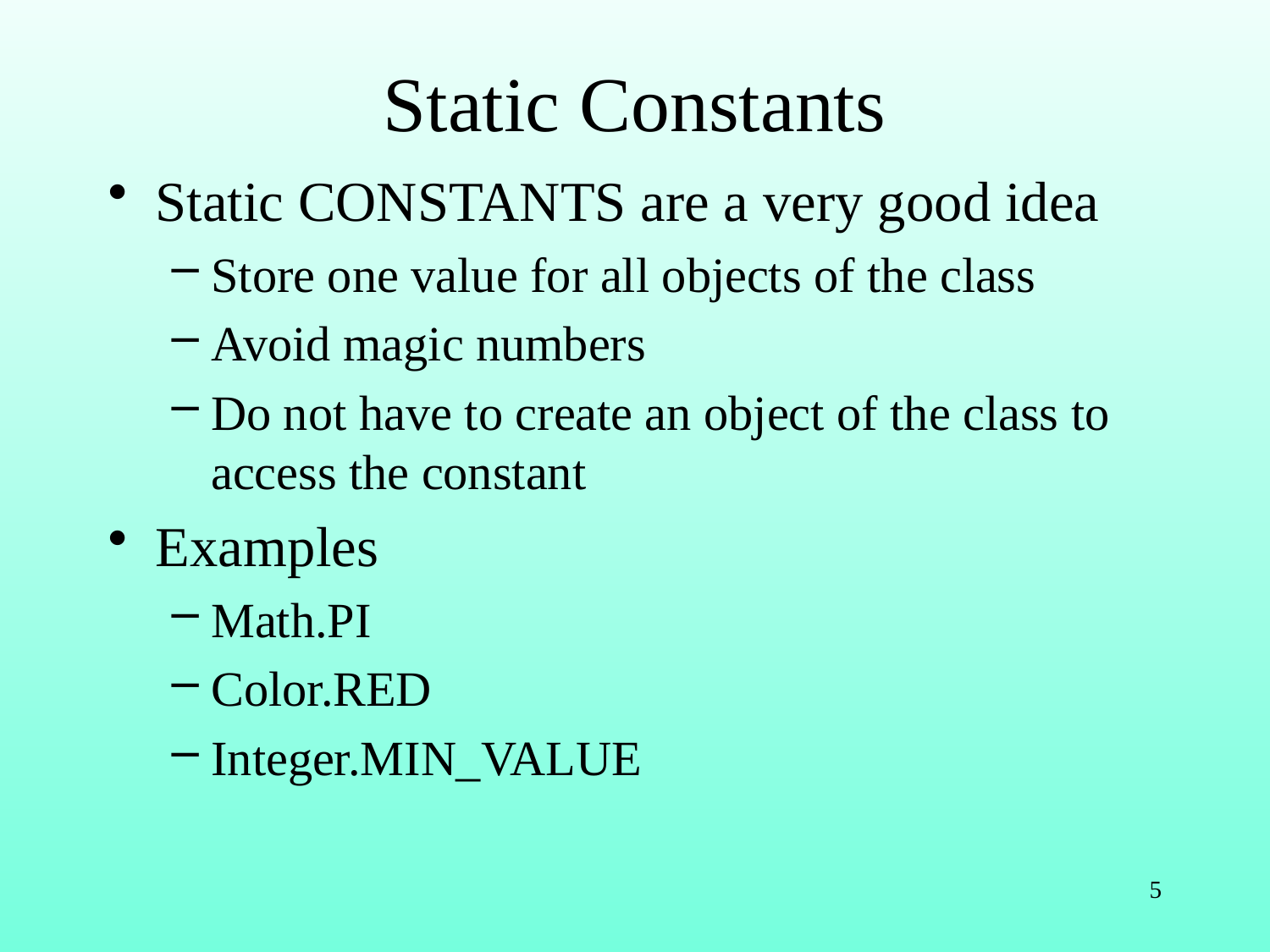

# Static Constants
Static CONSTANTS are a very good idea
Store one value for all objects of the class
Avoid magic numbers
Do not have to create an object of the class to access the constant
Examples
Math.PI
Color.RED
Integer.MIN_VALUE
5